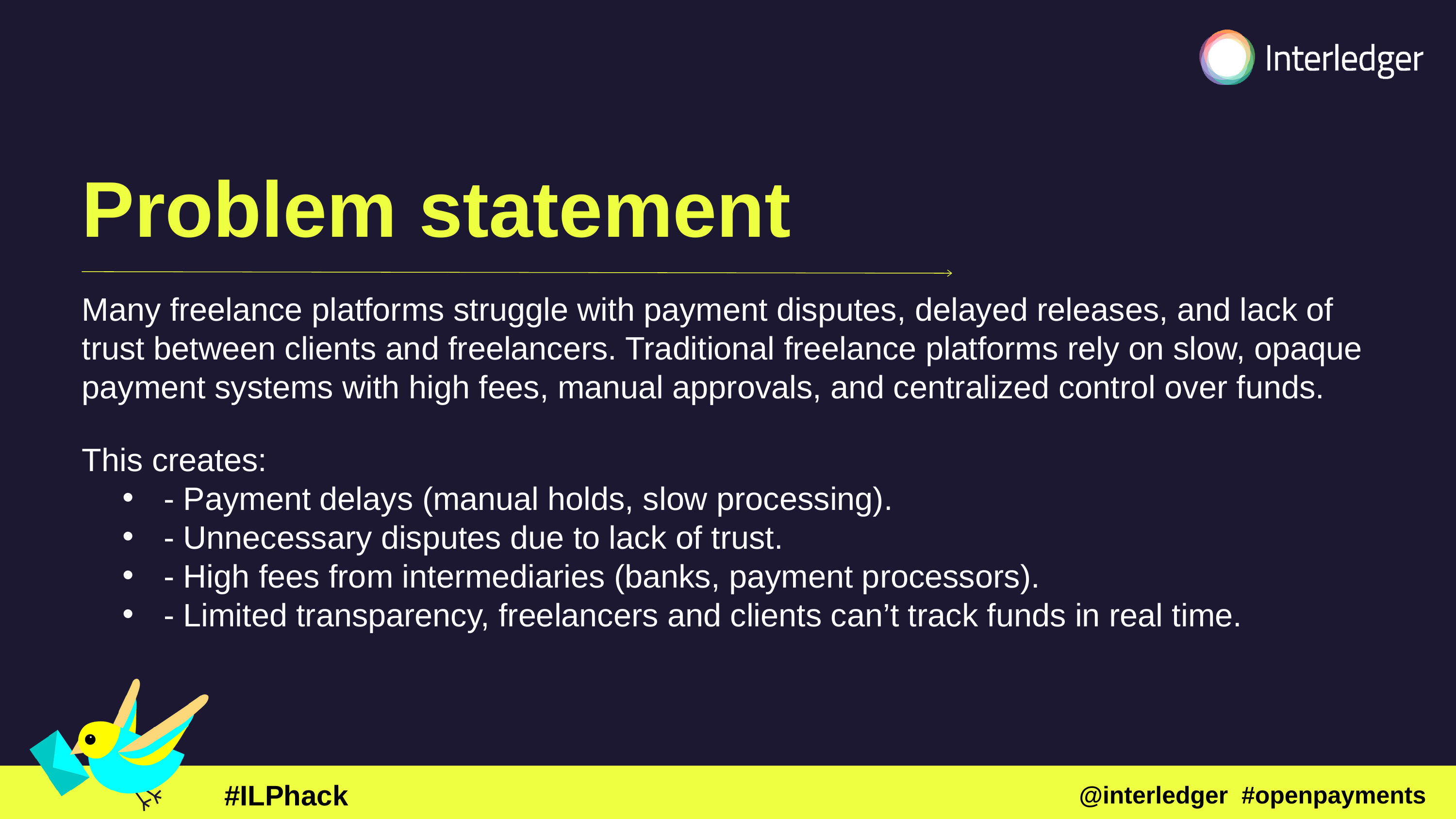

Problem statement

Many freelance platforms struggle with payment disputes, delayed releases, and lack of trust between clients and freelancers. Traditional freelance platforms rely on slow, opaque payment systems with high fees, manual approvals, and centralized control over funds.

This creates:
- Payment delays (manual holds, slow processing).
- Unnecessary disputes due to lack of trust.
- High fees from intermediaries (banks, payment processors).
- Limited transparency, freelancers and clients can’t track funds in real time.

@interledger  #openpayments
#ILPhacks